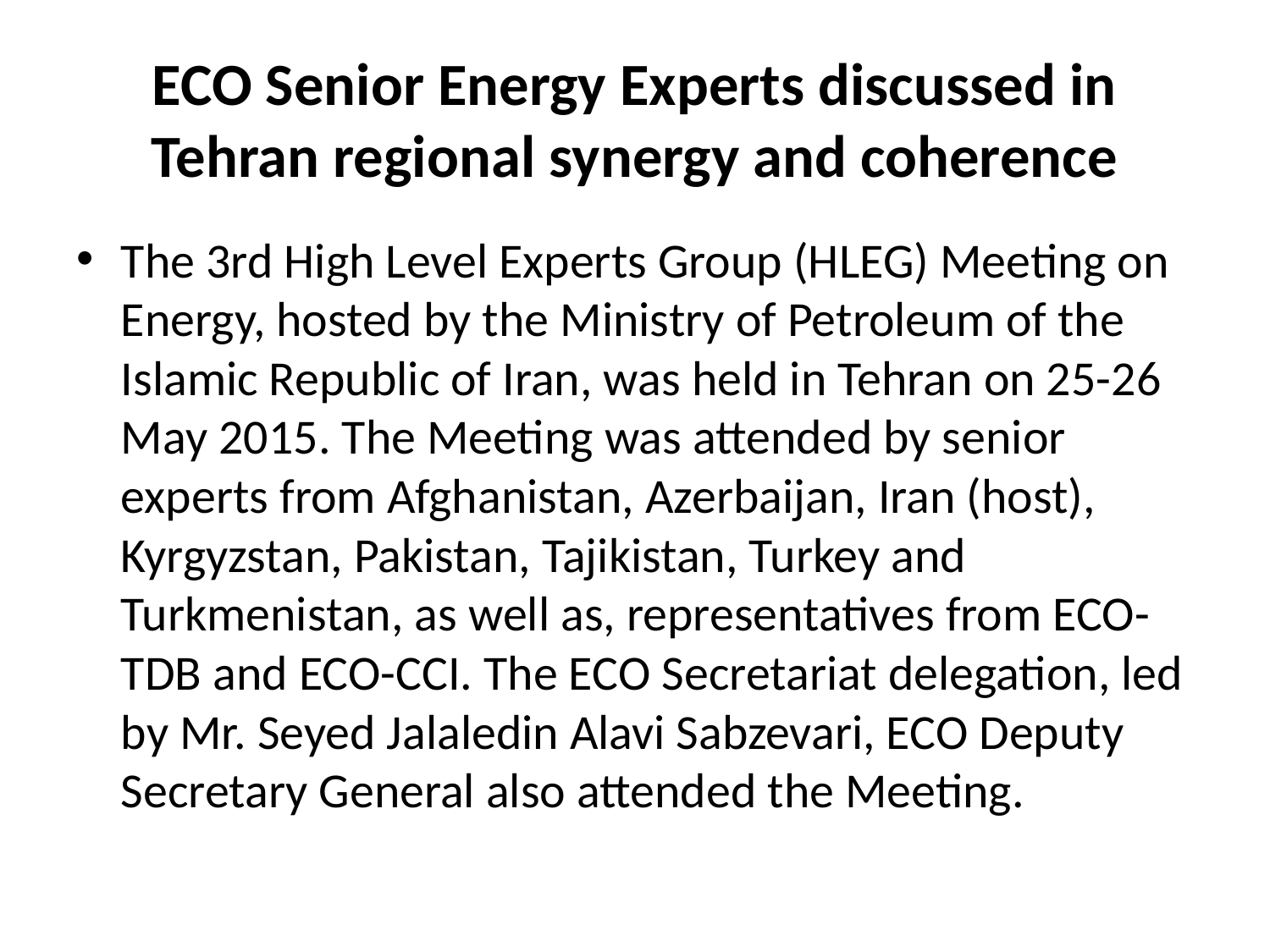

# ECO Senior Energy Experts discussed in Tehran regional synergy and coherence
The 3rd High Level Experts Group (HLEG) Meeting on Energy, hosted by the Ministry of Petroleum of the Islamic Republic of Iran, was held in Tehran on 25-26 May 2015. The Meeting was attended by senior experts from Afghanistan, Azerbaijan, Iran (host), Kyrgyzstan, Pakistan, Tajikistan, Turkey and Turkmenistan, as well as, representatives from ECO-TDB and ECO-CCI. The ECO Secretariat delegation, led by Mr. Seyed Jalaledin Alavi Sabzevari, ECO Deputy Secretary General also attended the Meeting.